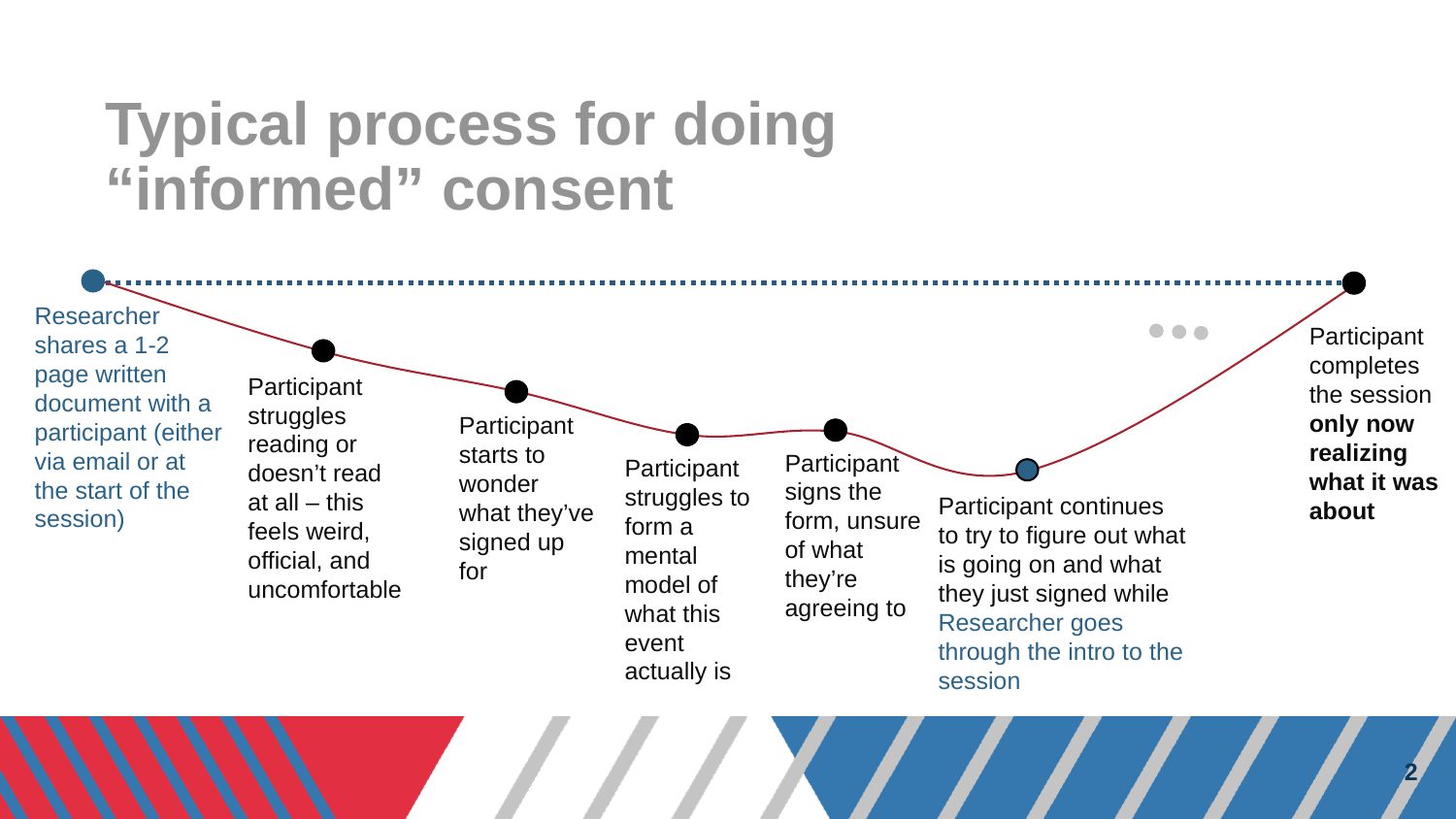

# Typical process for doing “informed” consent

Researcher shares a 1-2 page written document with a participant (either via email or at the start of the session)
Participant completes the session only now realizing what it was about

Participant struggles reading or doesn’t read at all – this feels weird, official, and uncomfortable

Participant starts to wonder what they’ve signed up for

Participant signs the form, unsure of what they’re agreeing to
Participant struggles to form a mental model of what this event actually is

Participant continues to try to figure out what is going on and what they just signed while Researcher goes through the intro to the session
2